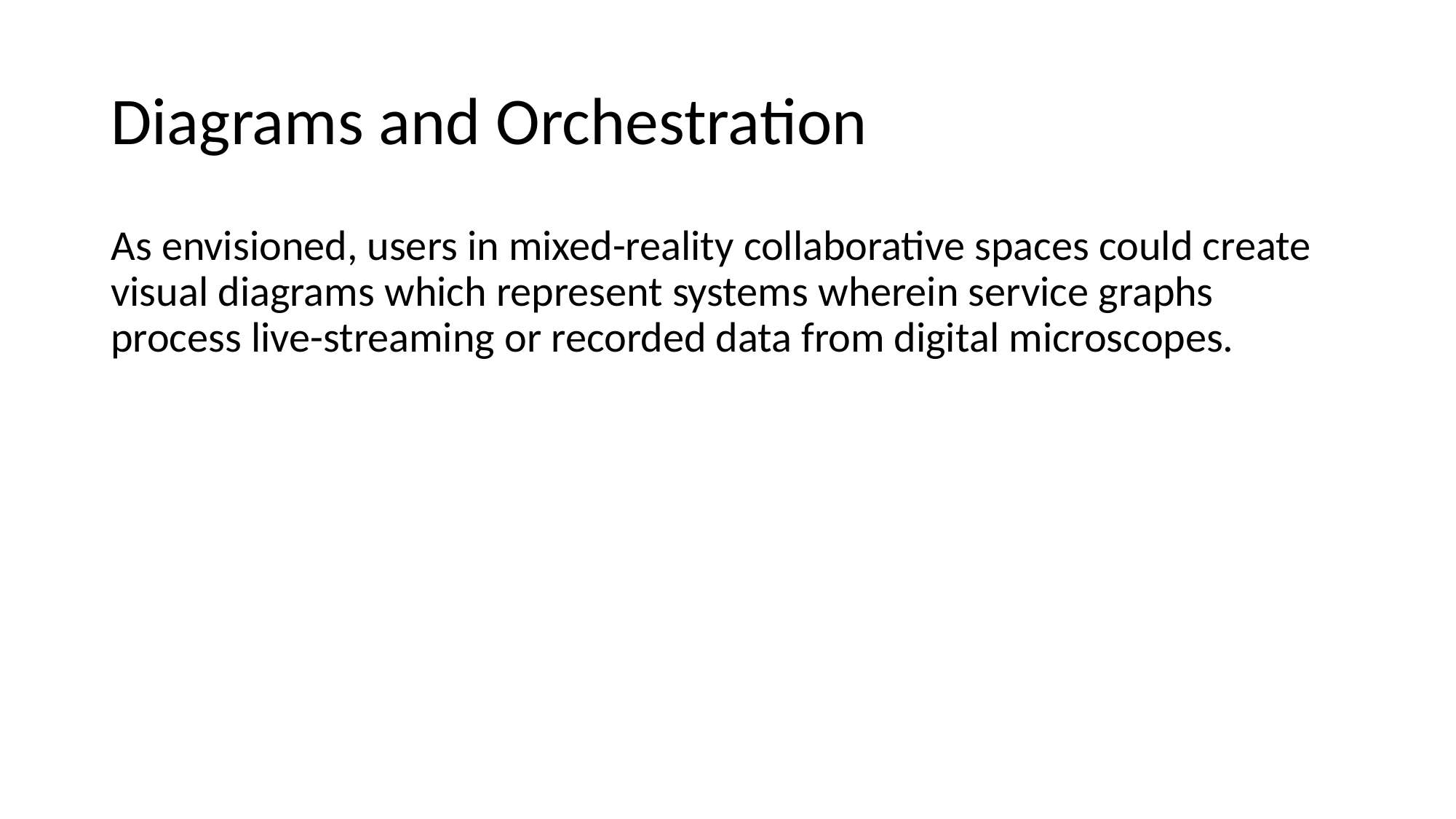

# Diagrams and Orchestration
As envisioned, users in mixed-reality collaborative spaces could create visual diagrams which represent systems wherein service graphs process live-streaming or recorded data from digital microscopes.